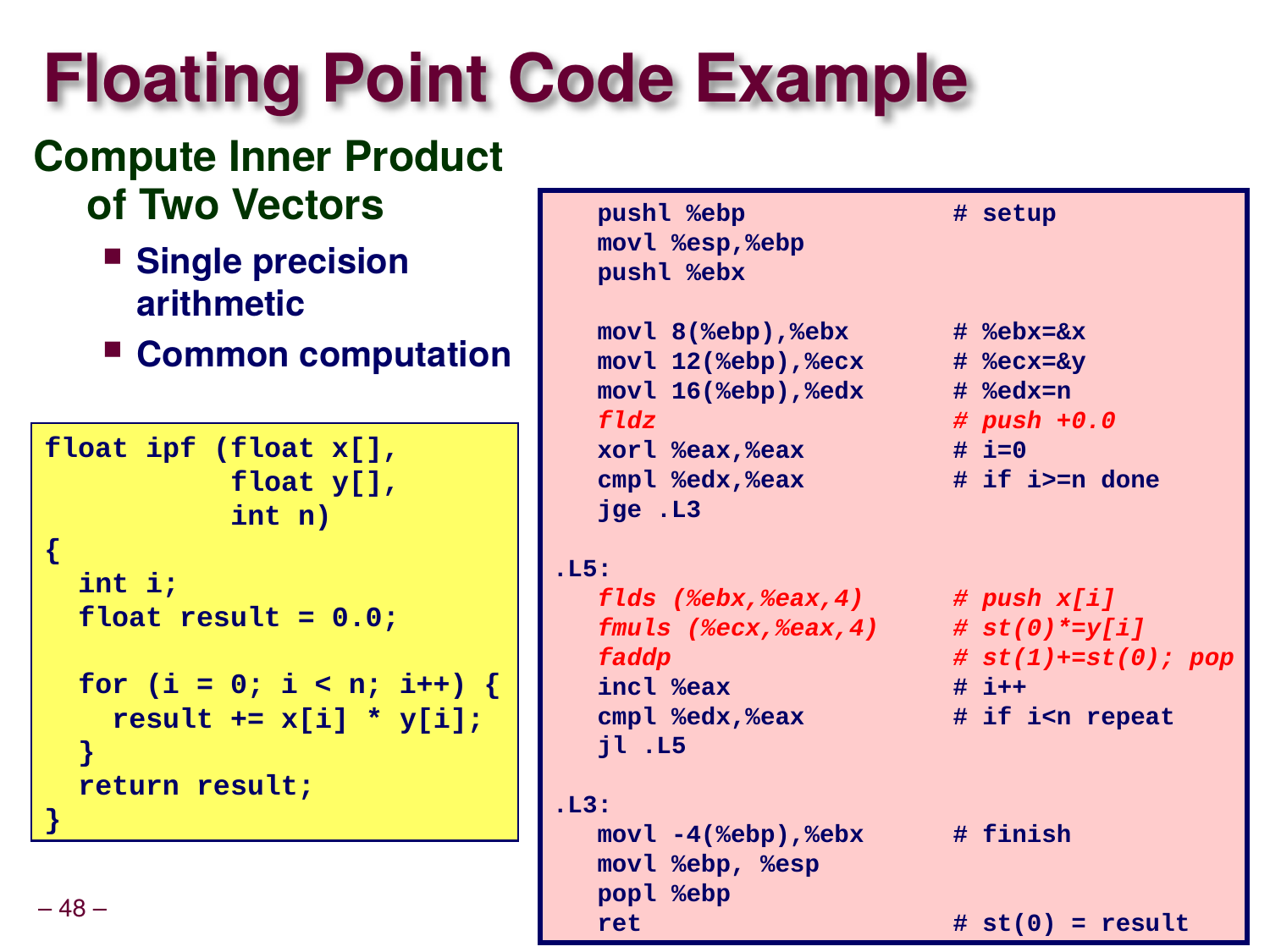

# Floating Point Code Example
Compute Inner Product of Two Vectors
Single precision arithmetic
Common computation
   pushl %ebp              # setup
   movl %esp,%ebp
   pushl %ebx

   movl 8(%ebp),%ebx       # %ebx=&x
   movl 12(%ebp),%ecx      # %ecx=&y
   movl 16(%ebp),%edx      # %edx=n
   fldz                    # push +0.0
   xorl %eax,%eax          # i=0
   cmpl %edx,%eax          # if i>=n done
   jge .L3

.L5:
   flds (%ebx,%eax,4)      # push x[i]
   fmuls (%ecx,%eax,4)     # st(0)*=y[i]
   faddp                   # st(1)+=st(0); pop
   incl %eax               # i++
   cmpl %edx,%eax          # if i<n repeat
   jl .L5

.L3:
   movl -4(%ebp),%ebx      # finish
   movl %ebp, %esp
   popl %ebp
   ret                     # st(0) = result
float ipf (float x[],
           float y[],
           int n)
{
  int i;
  float result = 0.0;

  for (i = 0; i < n; i++) {
    result += x[i] * y[i];
  }
  return result;
}